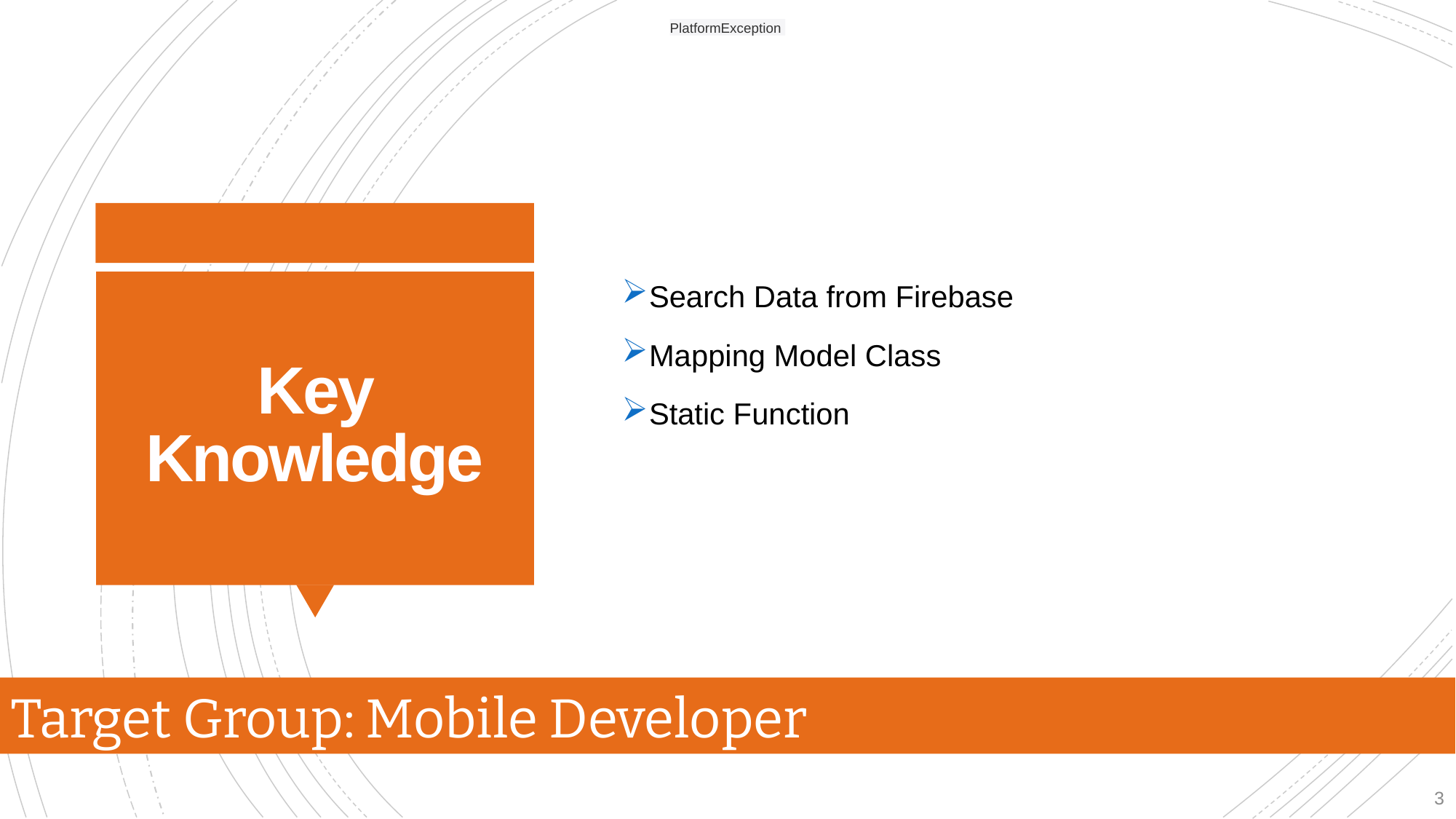

PlatformException
Search Data from Firebase
Mapping Model Class
Static Function

# Key Knowledge
Target Group: Mobile Developer
3